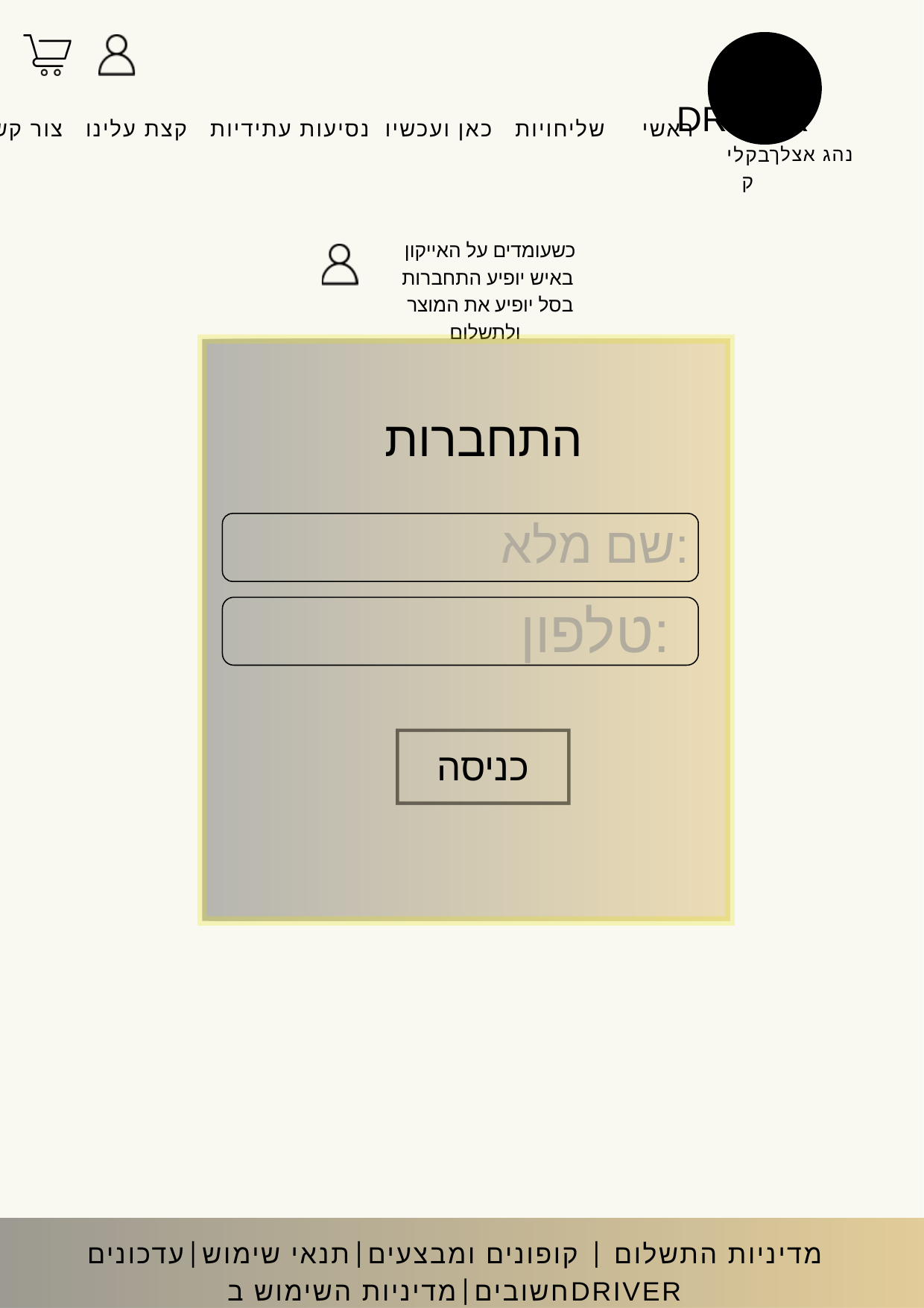

DRIVER
ראשי     שליחויות   כאן ועכשיו  נסיעות עתידיות   קצת עלינו   צור קשר
נהג אצלך
בקליק
כשעומדים על האייקון
באיש יופיע התחברות
בסל יופיע את המוצר ולתשלום

התחברות
שם מלא:

טלפון:

כניסה

מדיניות התשלום | קופונים ומבצעים|תנאי שימוש|עדכונים חשובים|מדיניות השימוש בDRIVER